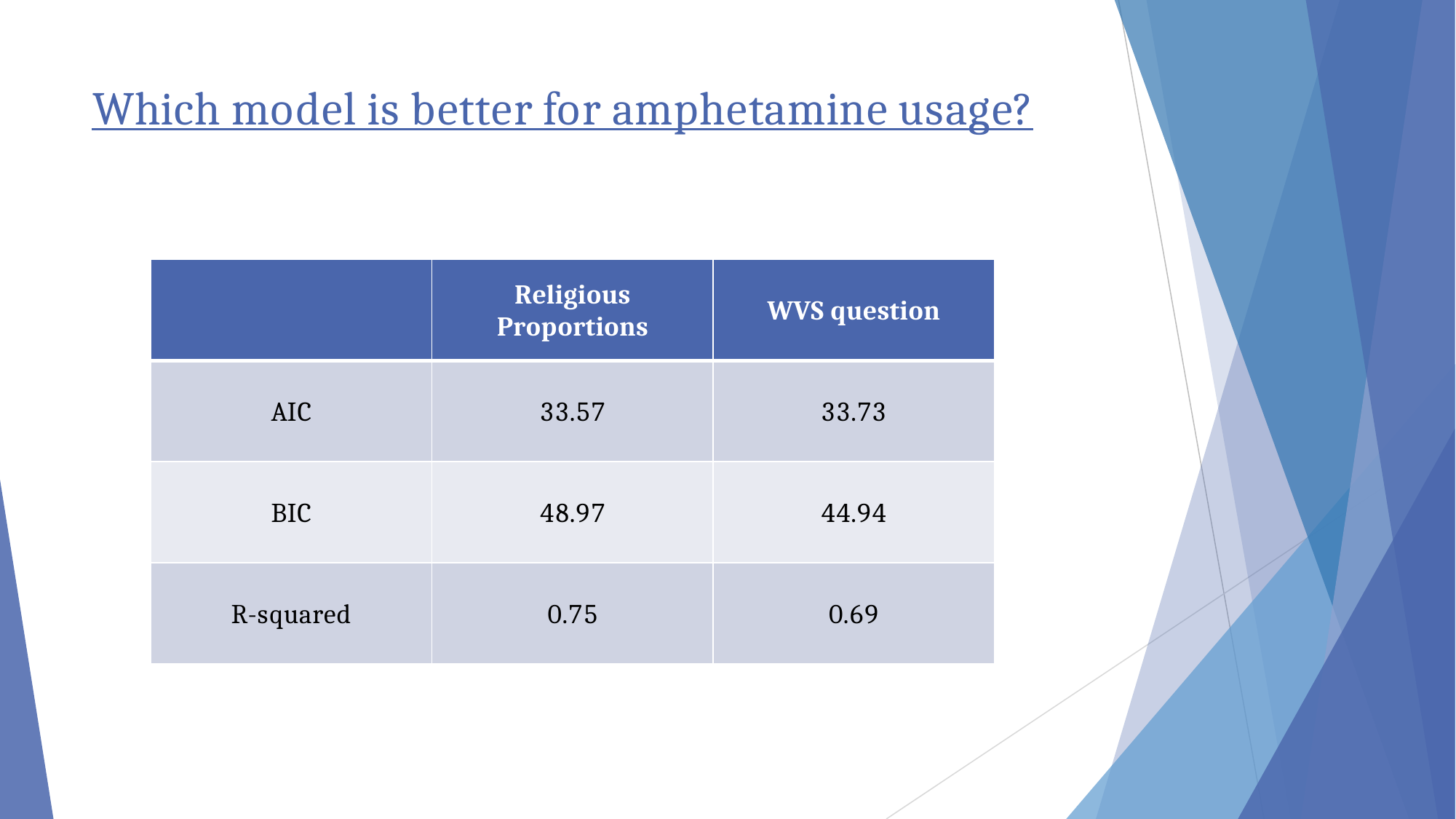

# Which model is better for amphetamine usage?
|  | Religious Proportions | WVS question |
| --- | --- | --- |
| AIC | 33.57 | 33.73 |
| BIC | 48.97 | 44.94 |
| R-squared | 0.75 | 0.69 |